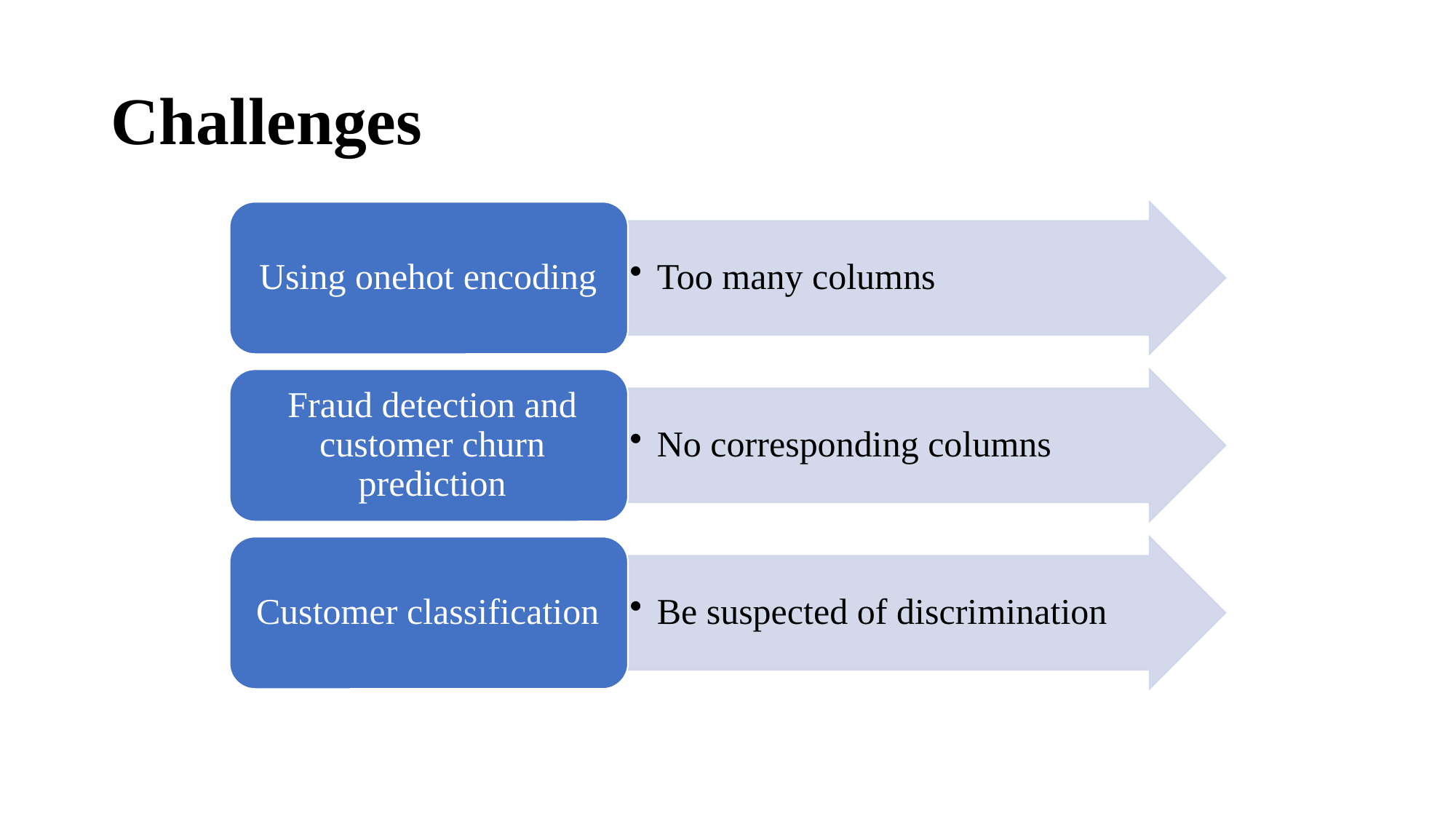

# Challenges
Too many columns
Using onehot encoding
No corresponding columns
Fraud detection and customer churn prediction
Be suspected of discrimination
Customer classification